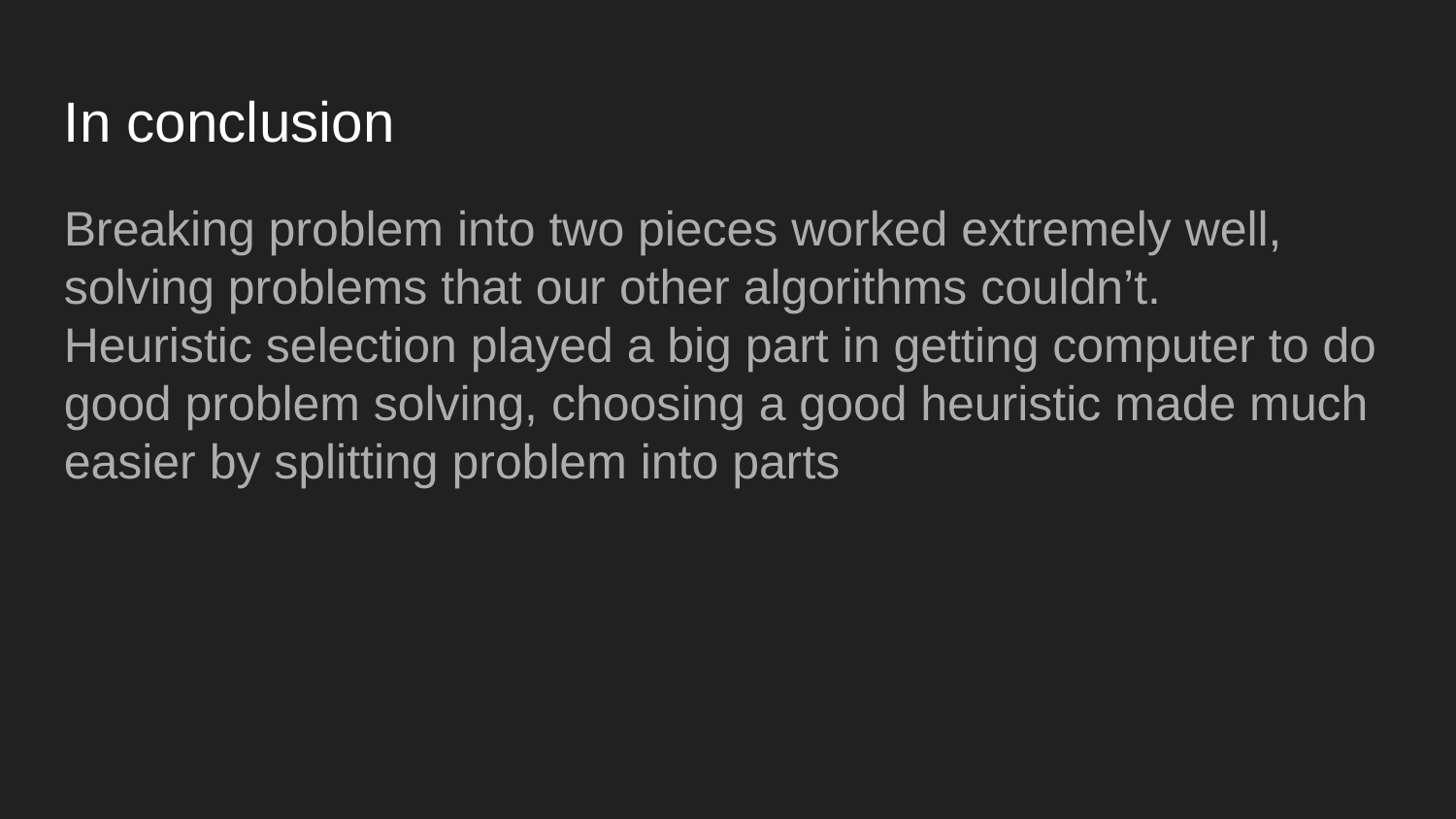

In conclusion
Breaking problem into two pieces worked extremely well, solving problems that our other algorithms couldn’t.
Heuristic selection played a big part in getting computer to do good problem solving, choosing a good heuristic made much easier by splitting problem into parts